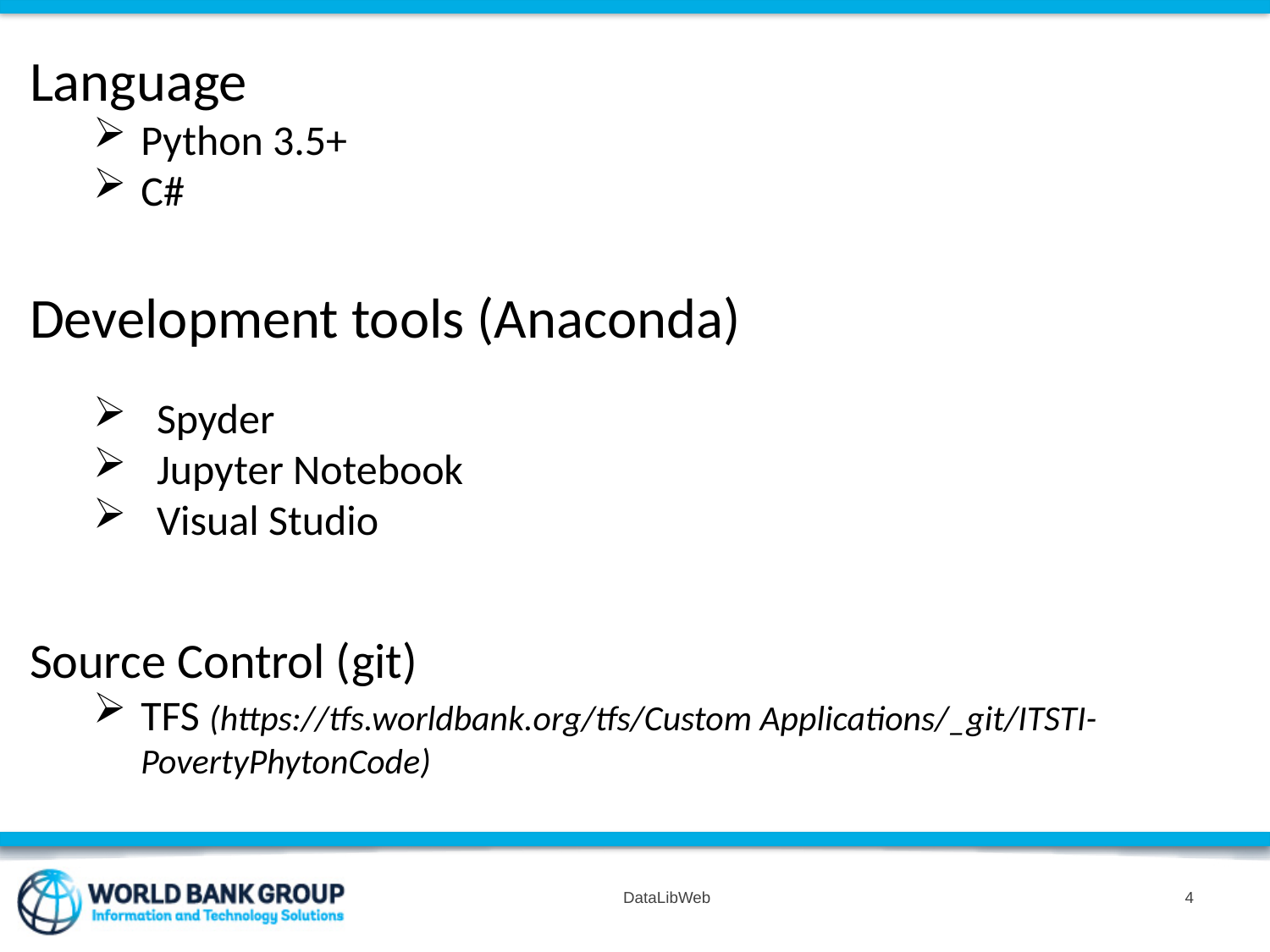

Language
Python 3.5+
C#

Development tools (Anaconda)

Spyder
Jupyter Notebook
Visual Studio

Source Control (git)
TFS (https://tfs.worldbank.org/tfs/Custom Applications/_git/ITSTI-PovertyPhytonCode)

DataLibWeb
4